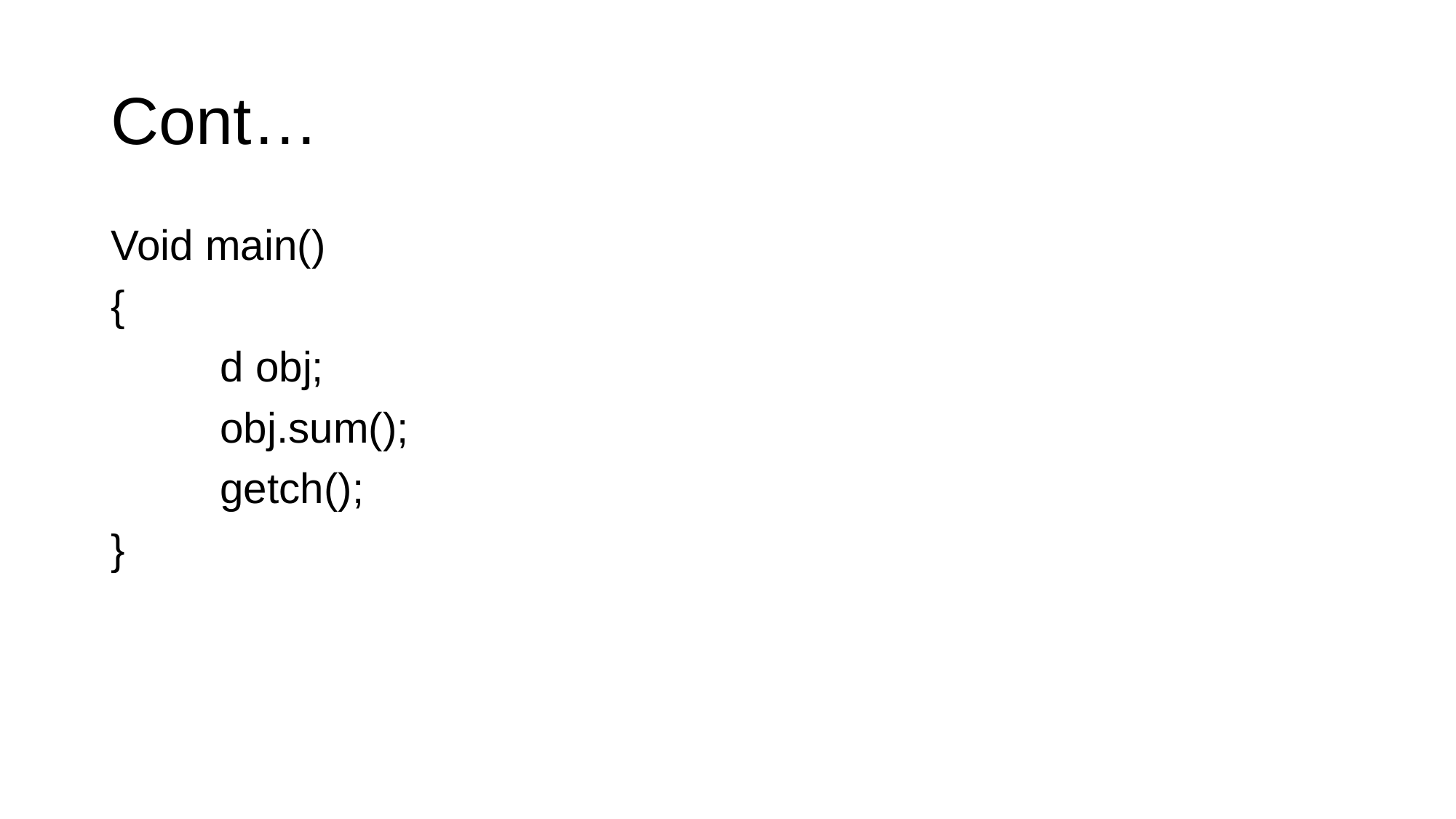

# Cont…
Void main()
{
	d obj;
	obj.sum();
	getch();
}